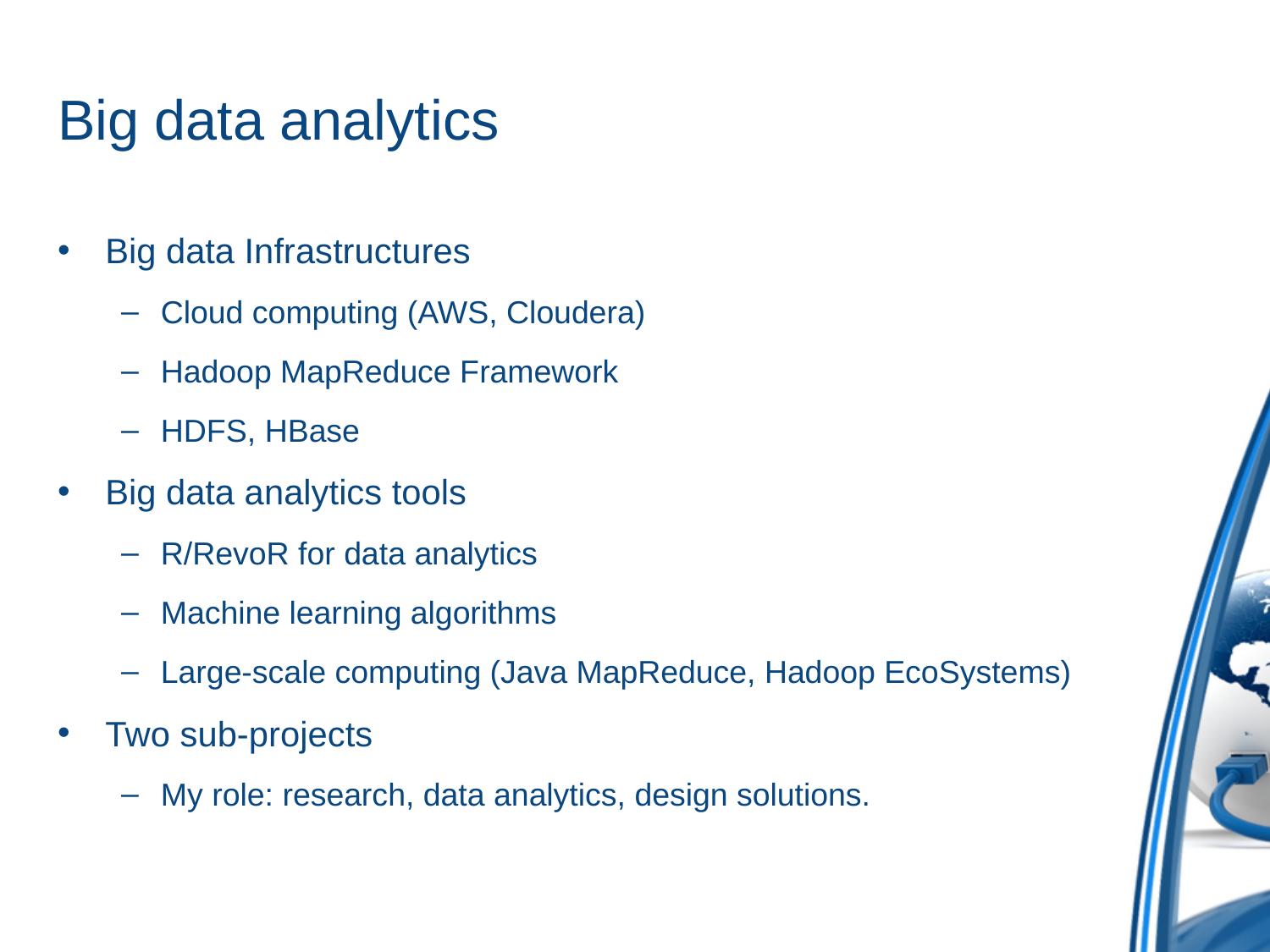

# Big data analytics
Big data Infrastructures
Cloud computing (AWS, Cloudera)
Hadoop MapReduce Framework
HDFS, HBase
Big data analytics tools
R/RevoR for data analytics
Machine learning algorithms
Large-scale computing (Java MapReduce, Hadoop EcoSystems)
Two sub-projects
My role: research, data analytics, design solutions.